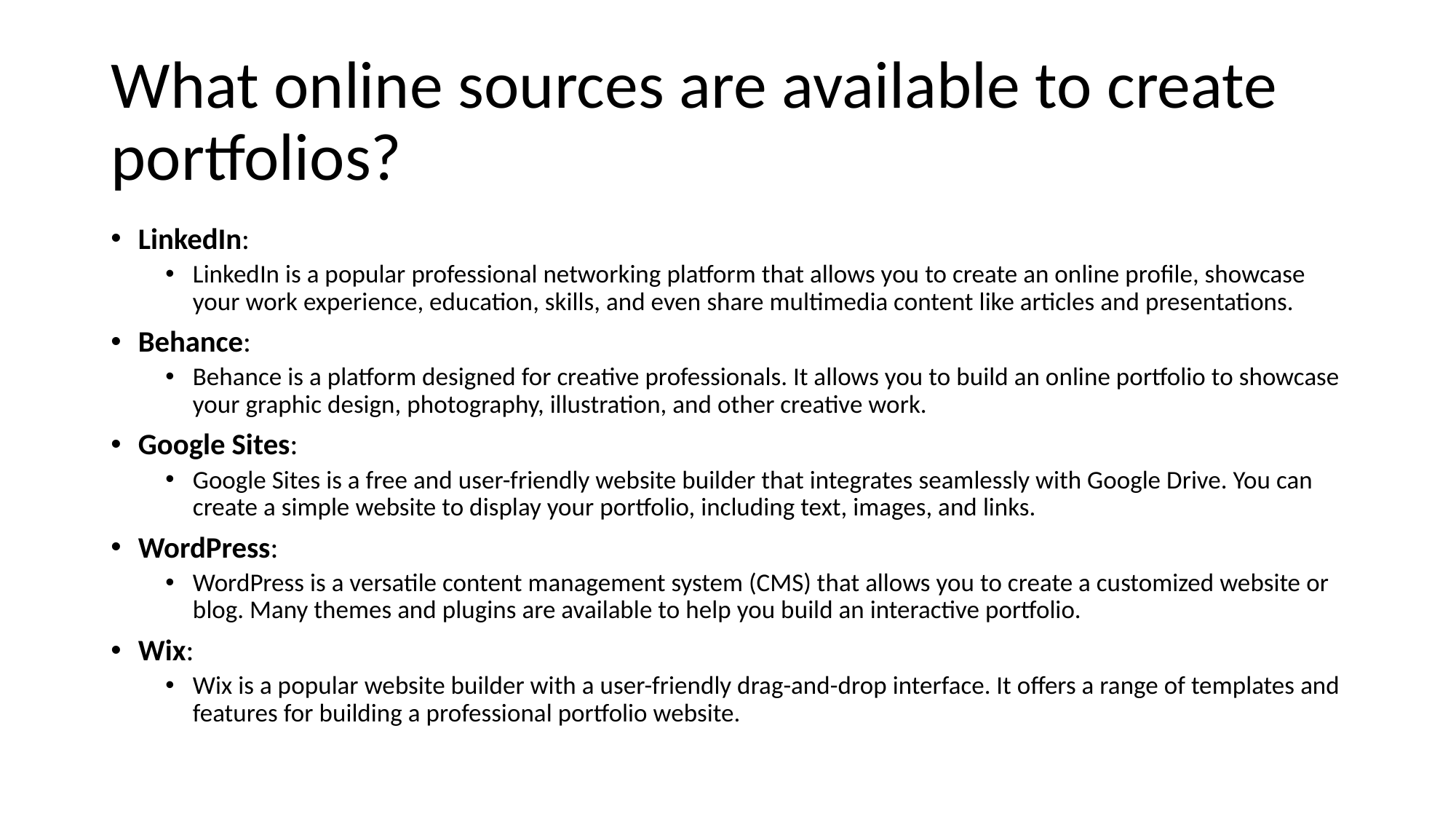

# What online sources are available to create portfolios?
LinkedIn:
LinkedIn is a popular professional networking platform that allows you to create an online profile, showcase your work experience, education, skills, and even share multimedia content like articles and presentations.
Behance:
Behance is a platform designed for creative professionals. It allows you to build an online portfolio to showcase your graphic design, photography, illustration, and other creative work.
Google Sites:
Google Sites is a free and user-friendly website builder that integrates seamlessly with Google Drive. You can create a simple website to display your portfolio, including text, images, and links.
WordPress:
WordPress is a versatile content management system (CMS) that allows you to create a customized website or blog. Many themes and plugins are available to help you build an interactive portfolio.
Wix:
Wix is a popular website builder with a user-friendly drag-and-drop interface. It offers a range of templates and features for building a professional portfolio website.